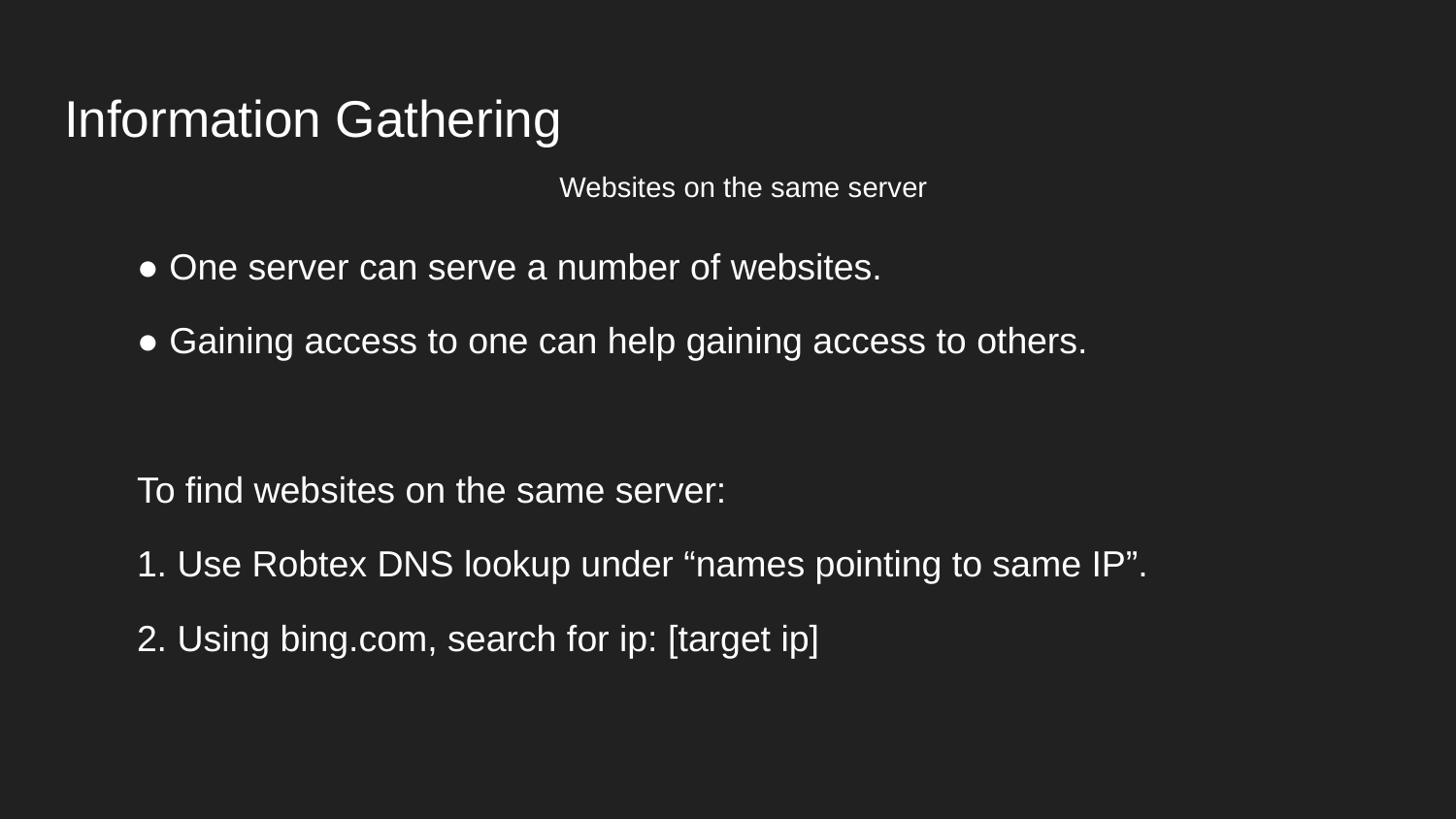

# Information Gathering

Websites on the same server
● One server can serve a number of websites.
● Gaining access to one can help gaining access to others.

To find websites on the same server:
1. Use Robtex DNS lookup under “names pointing to same IP”.
2. Using bing.com, search for ip: [target ip]